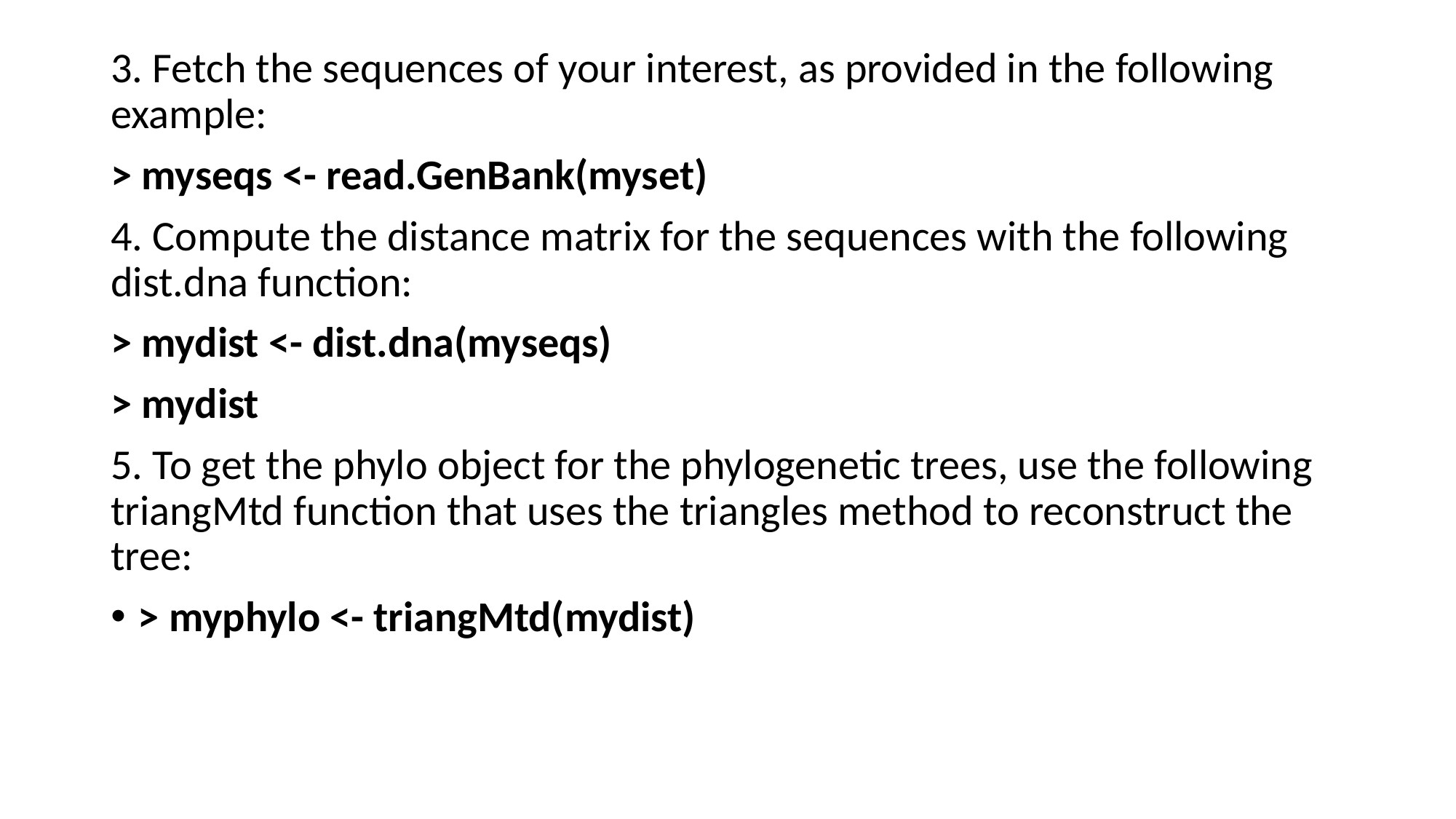

3. Fetch the sequences of your interest, as provided in the following example:
> myseqs <- read.GenBank(myset)
4. Compute the distance matrix for the sequences with the following dist.dna function:
> mydist <- dist.dna(myseqs)
> mydist
5. To get the phylo object for the phylogenetic trees, use the following triangMtd function that uses the triangles method to reconstruct the tree:
> myphylo <- triangMtd(mydist)